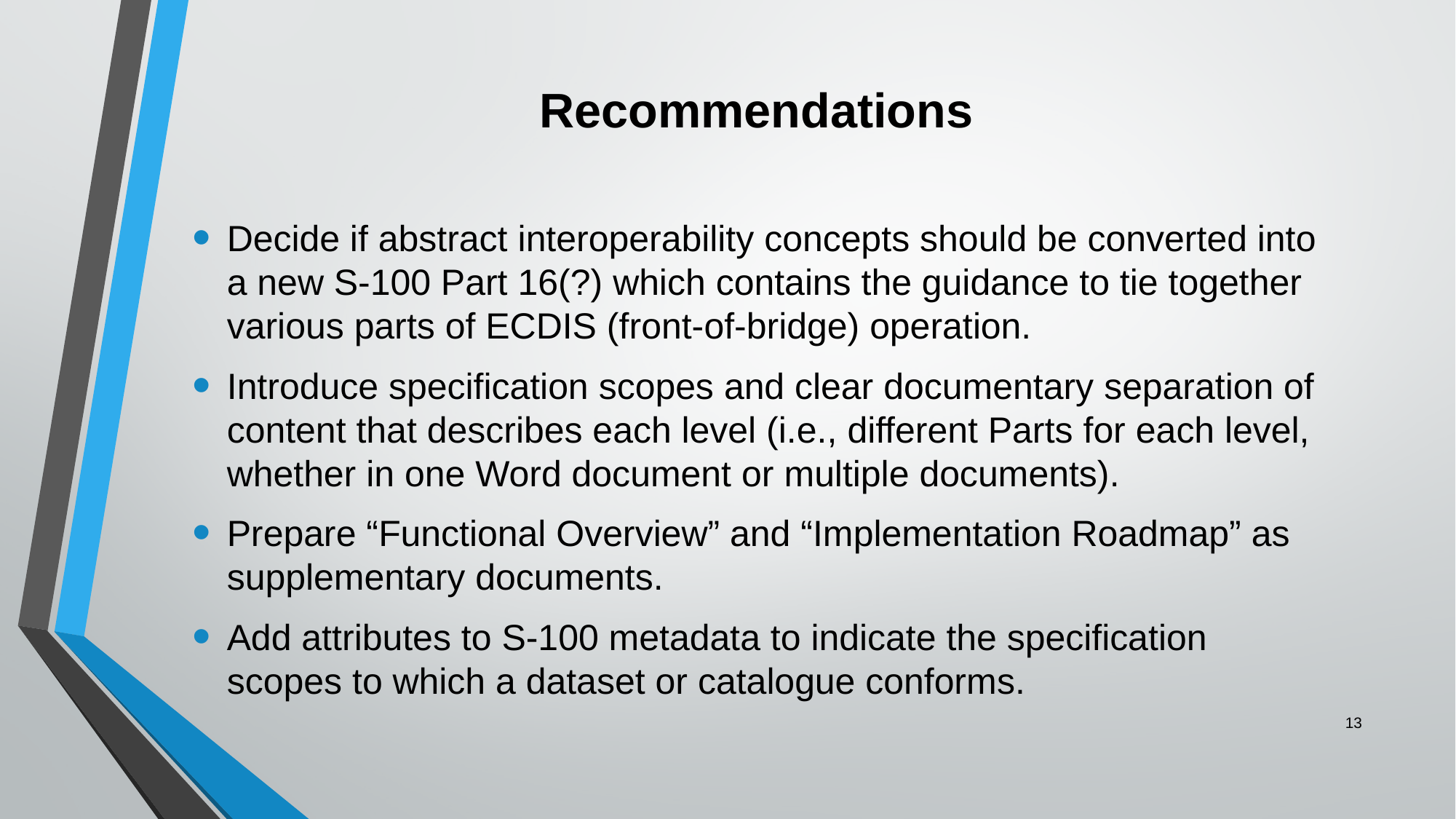

# Recommendations
Decide if abstract interoperability concepts should be converted into a new S-100 Part 16(?) which contains the guidance to tie together various parts of ECDIS (front-of-bridge) operation.
Introduce specification scopes and clear documentary separation of content that describes each level (i.e., different Parts for each level, whether in one Word document or multiple documents).
Prepare “Functional Overview” and “Implementation Roadmap” as supplementary documents.
Add attributes to S-100 metadata to indicate the specification scopes to which a dataset or catalogue conforms.
13